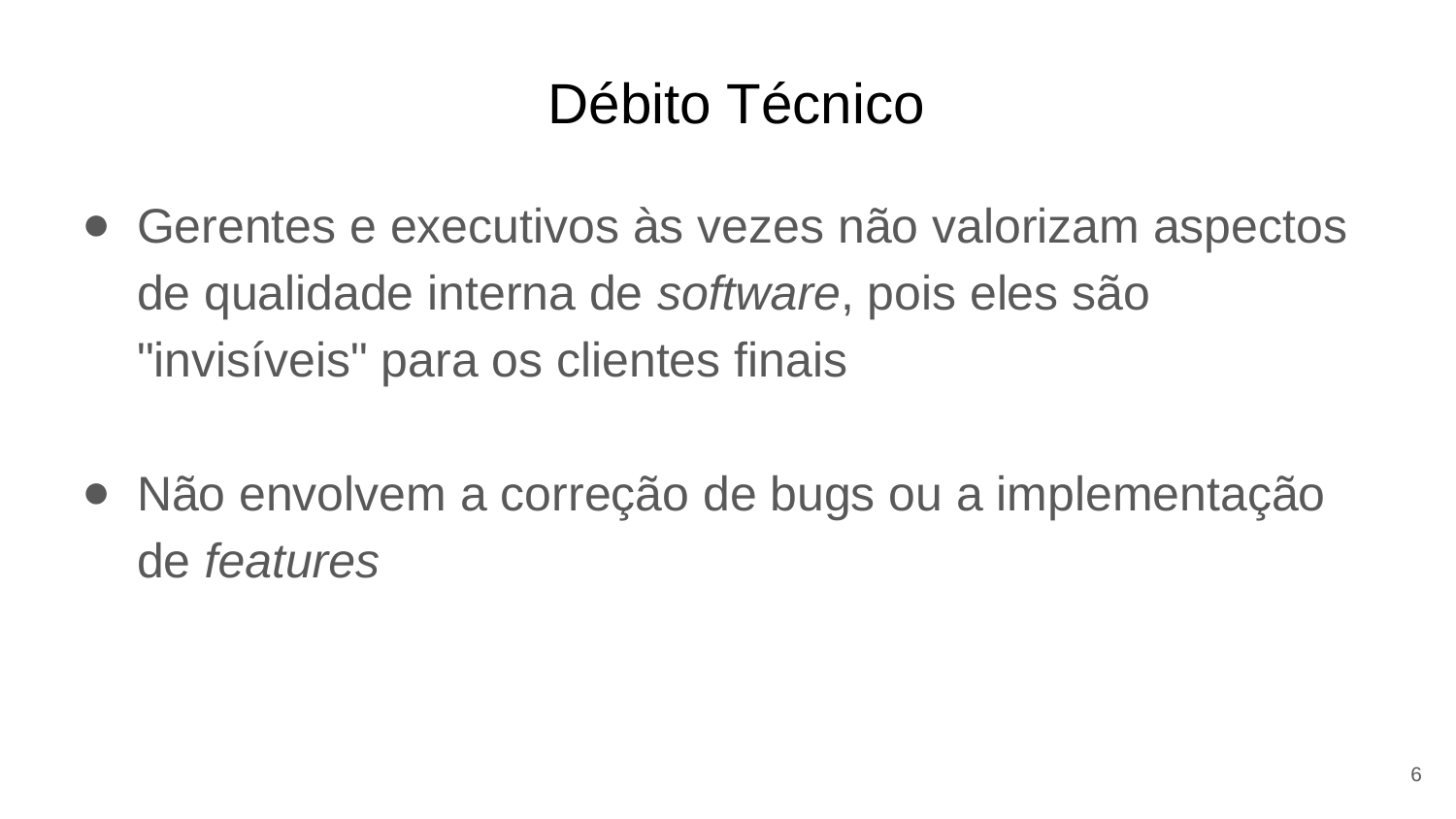

# Débito Técnico
Gerentes e executivos às vezes não valorizam aspectos de qualidade interna de software, pois eles são "invisíveis" para os clientes finais

Não envolvem a correção de bugs ou a implementação de features
6